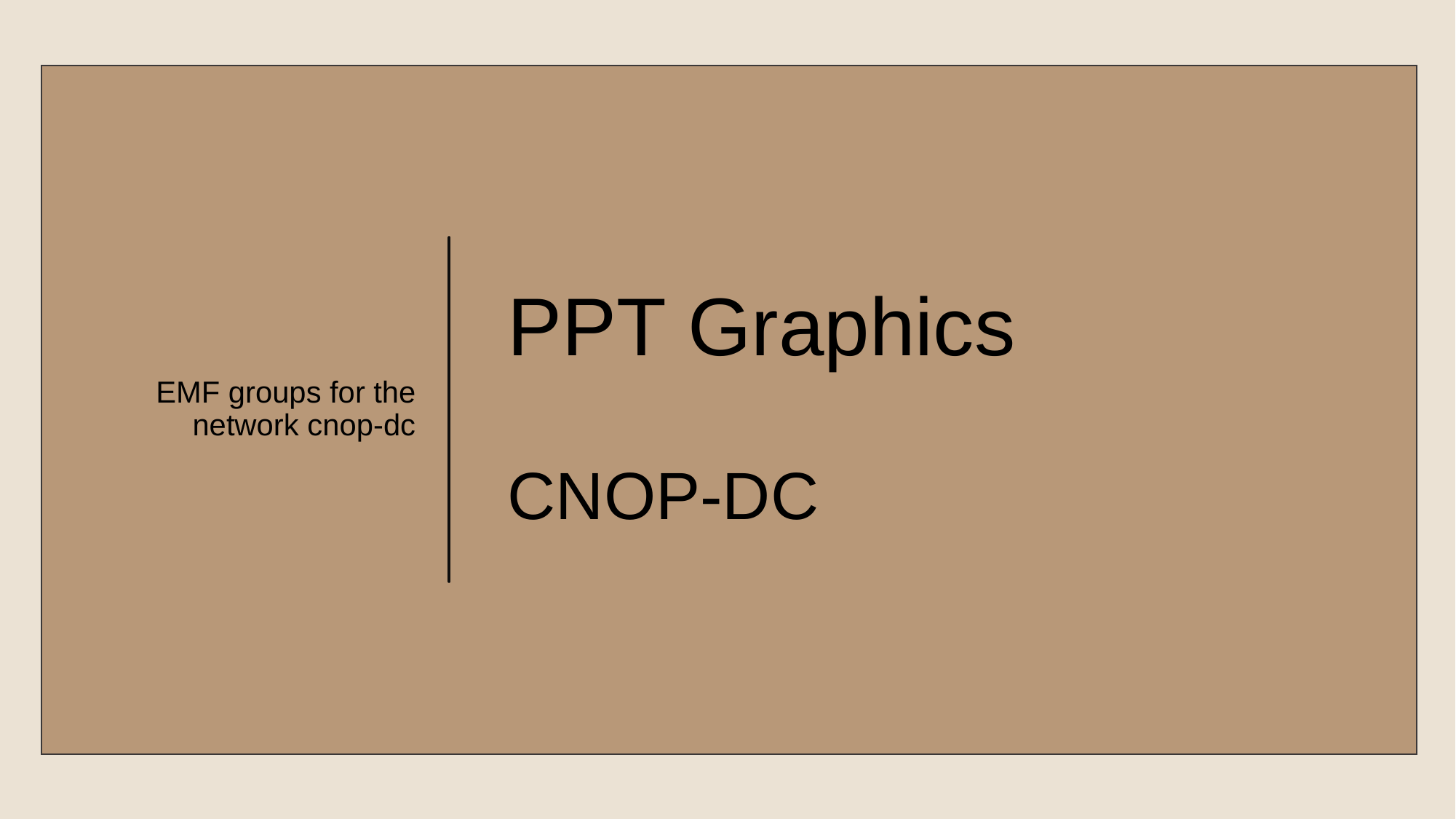

EMF groups for the network cnop-dc
# PPT Graphics CNOP-DC